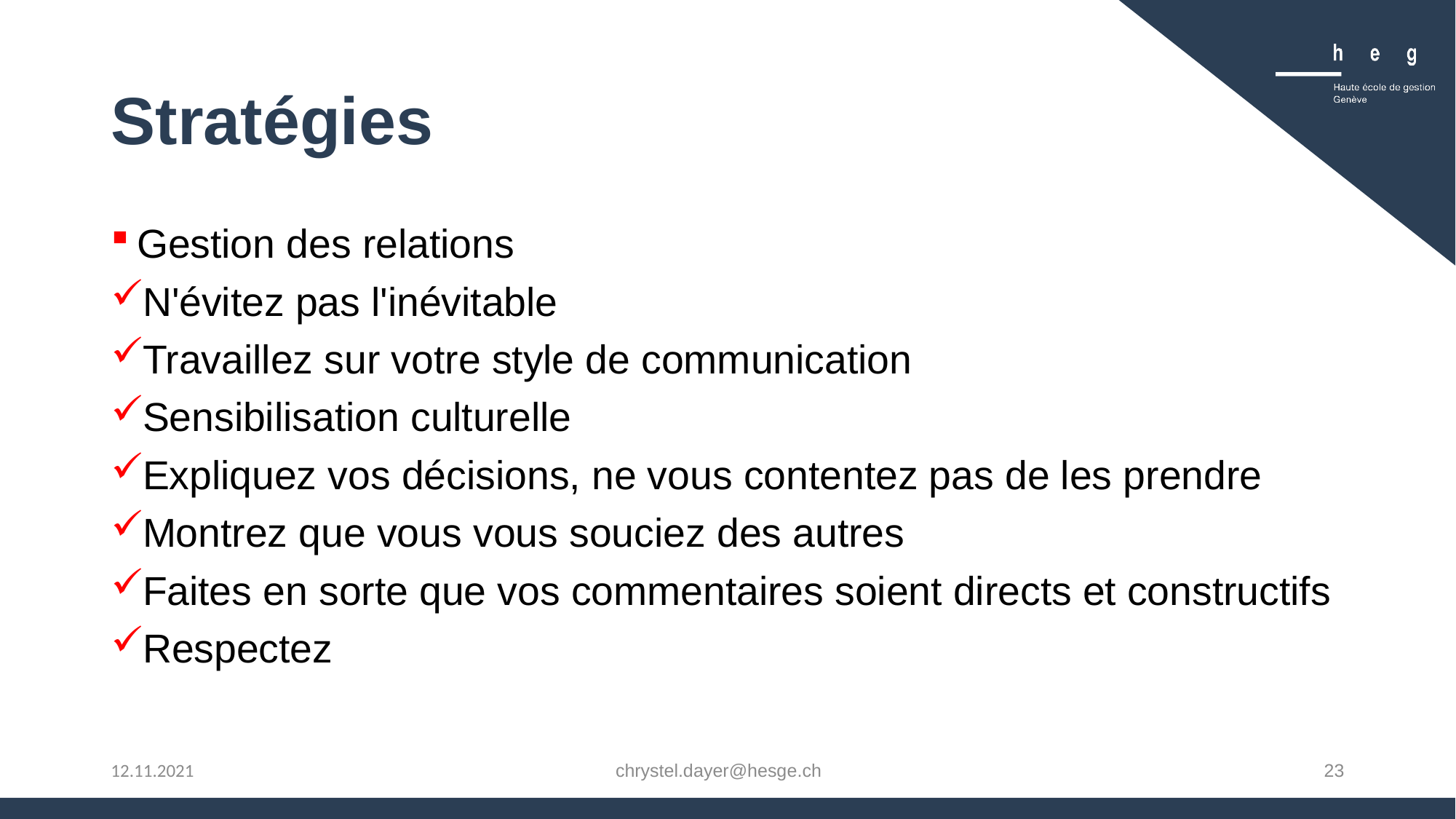

# Stratégies
Gestion des relations
N'évitez pas l'inévitable
Travaillez sur votre style de communication
Sensibilisation culturelle
Expliquez vos décisions, ne vous contentez pas de les prendre
Montrez que vous vous souciez des autres
Faites en sorte que vos commentaires soient directs et constructifs
Respectez
chrystel.dayer@hesge.ch
23